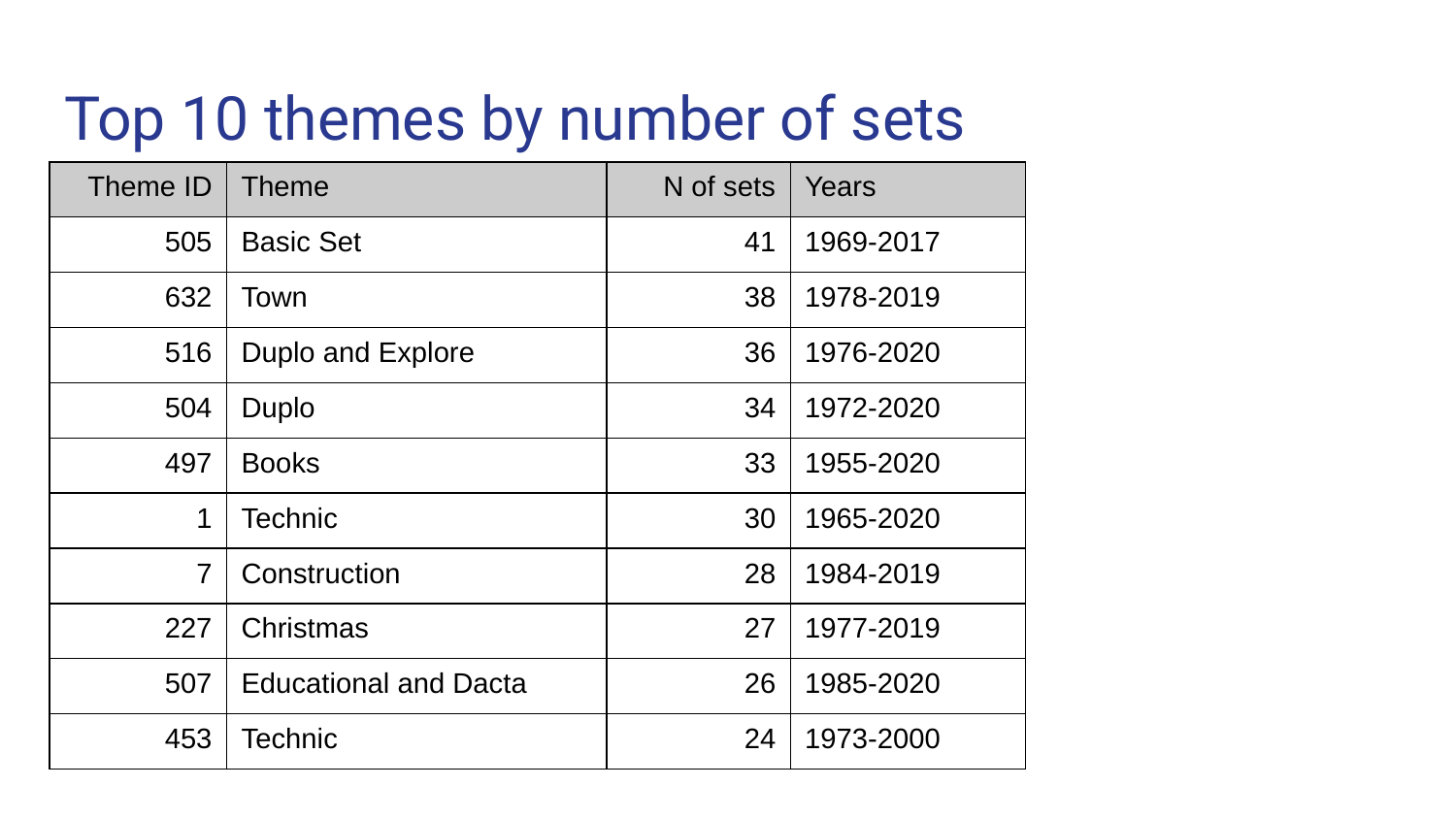

# Top 10 themes by number of sets
| Theme ID | Theme | N of sets | Years |
| --- | --- | --- | --- |
| 505 | Basic Set | 41 | 1969-2017 |
| 632 | Town | 38 | 1978-2019 |
| 516 | Duplo and Explore | 36 | 1976-2020 |
| 504 | Duplo | 34 | 1972-2020 |
| 497 | Books | 33 | 1955-2020 |
| 1 | Technic | 30 | 1965-2020 |
| 7 | Construction | 28 | 1984-2019 |
| 227 | Christmas | 27 | 1977-2019 |
| 507 | Educational and Dacta | 26 | 1985-2020 |
| 453 | Technic | 24 | 1973-2000 |